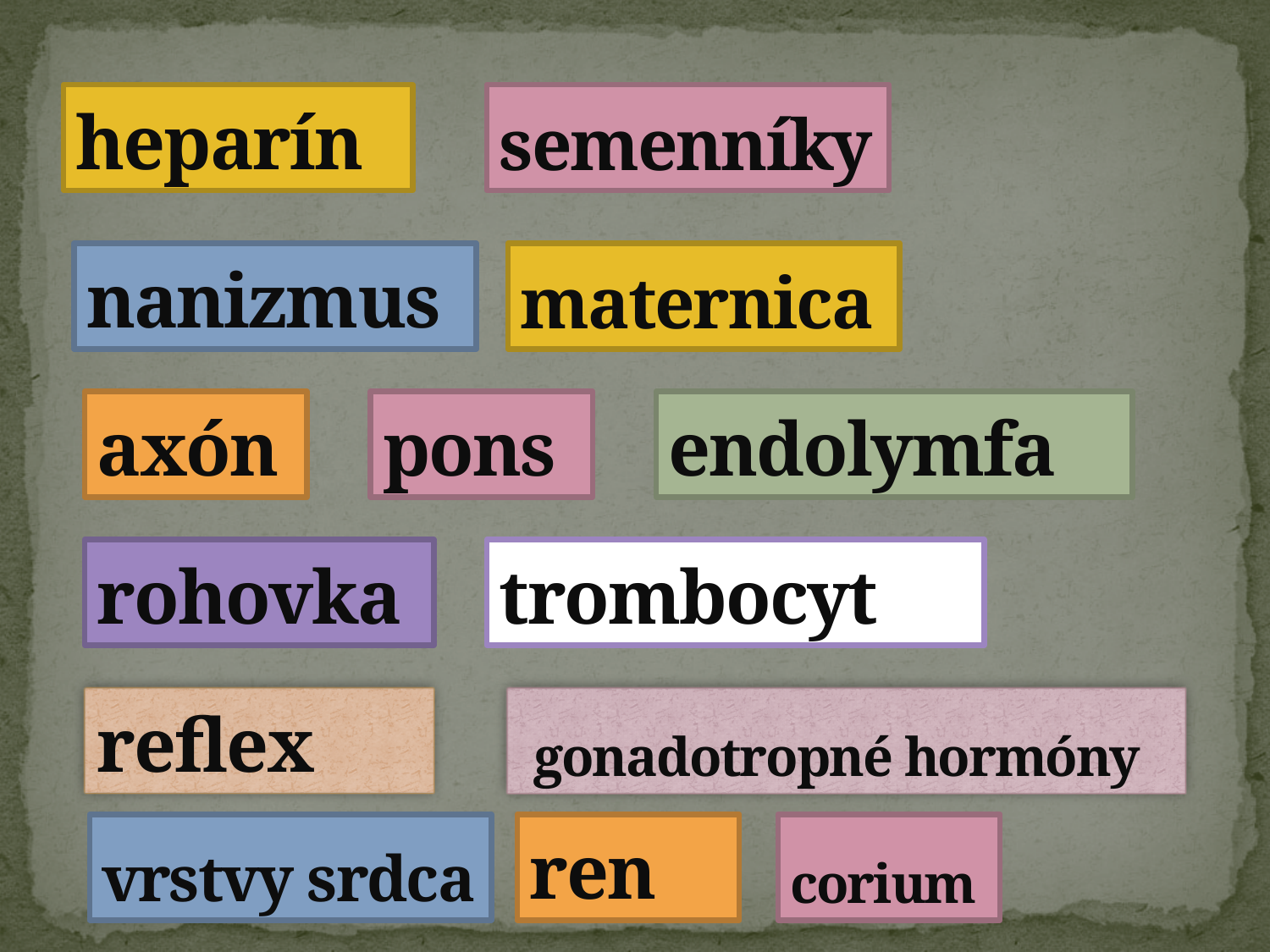

# nanizmus
heparín
semenníky

nanizmus
maternica
axón
pons
endolymfa
rohovka
trombocyt
reflex
 gonadotropné hormóny
vrstvy srdca
ren
corium